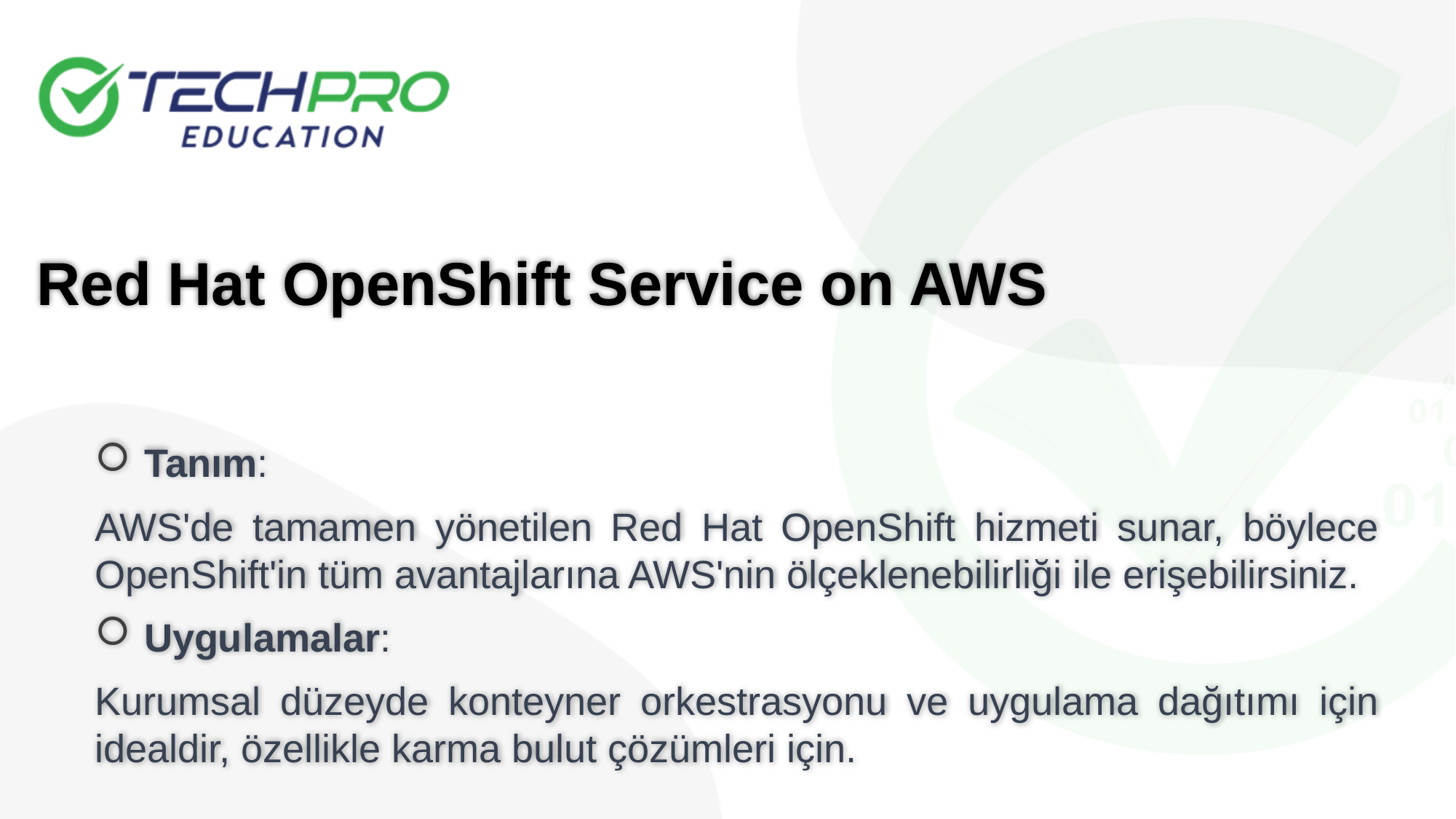

Red Hat OpenShift Service on AWS
 Tanım:
AWS'de tamamen yönetilen Red Hat OpenShift hizmeti sunar, böylece OpenShift'in tüm avantajlarına AWS'nin ölçeklenebilirliği ile erişebilirsiniz.
 Uygulamalar:
Kurumsal düzeyde konteyner orkestrasyonu ve uygulama dağıtımı için idealdir, özellikle karma bulut çözümleri için.